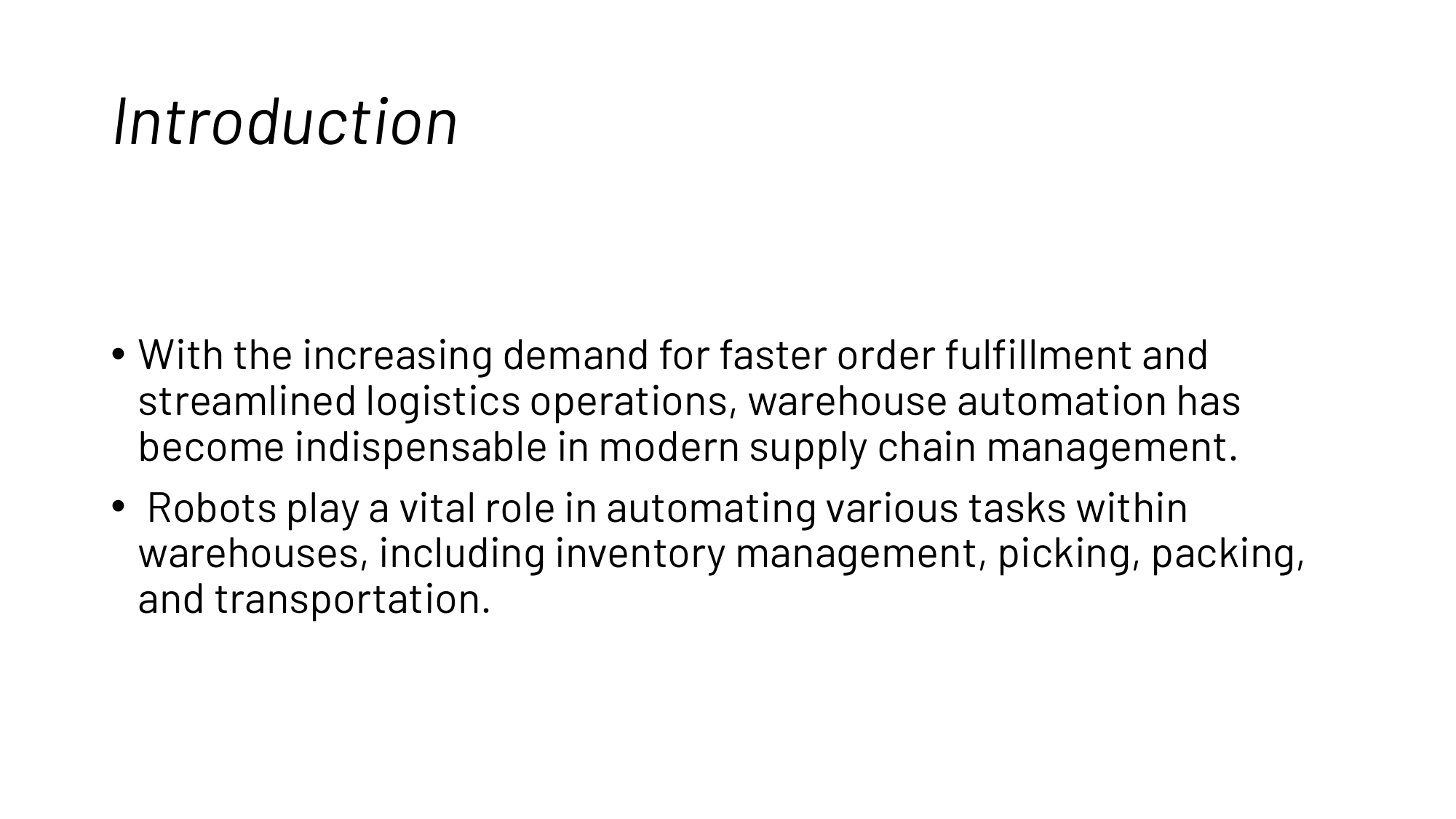

# Introduction
With the increasing demand for faster order fulfillment and streamlined logistics operations, warehouse automation has become indispensable in modern supply chain management.
 Robots play a vital role in automating various tasks within warehouses, including inventory management, picking, packing, and transportation.